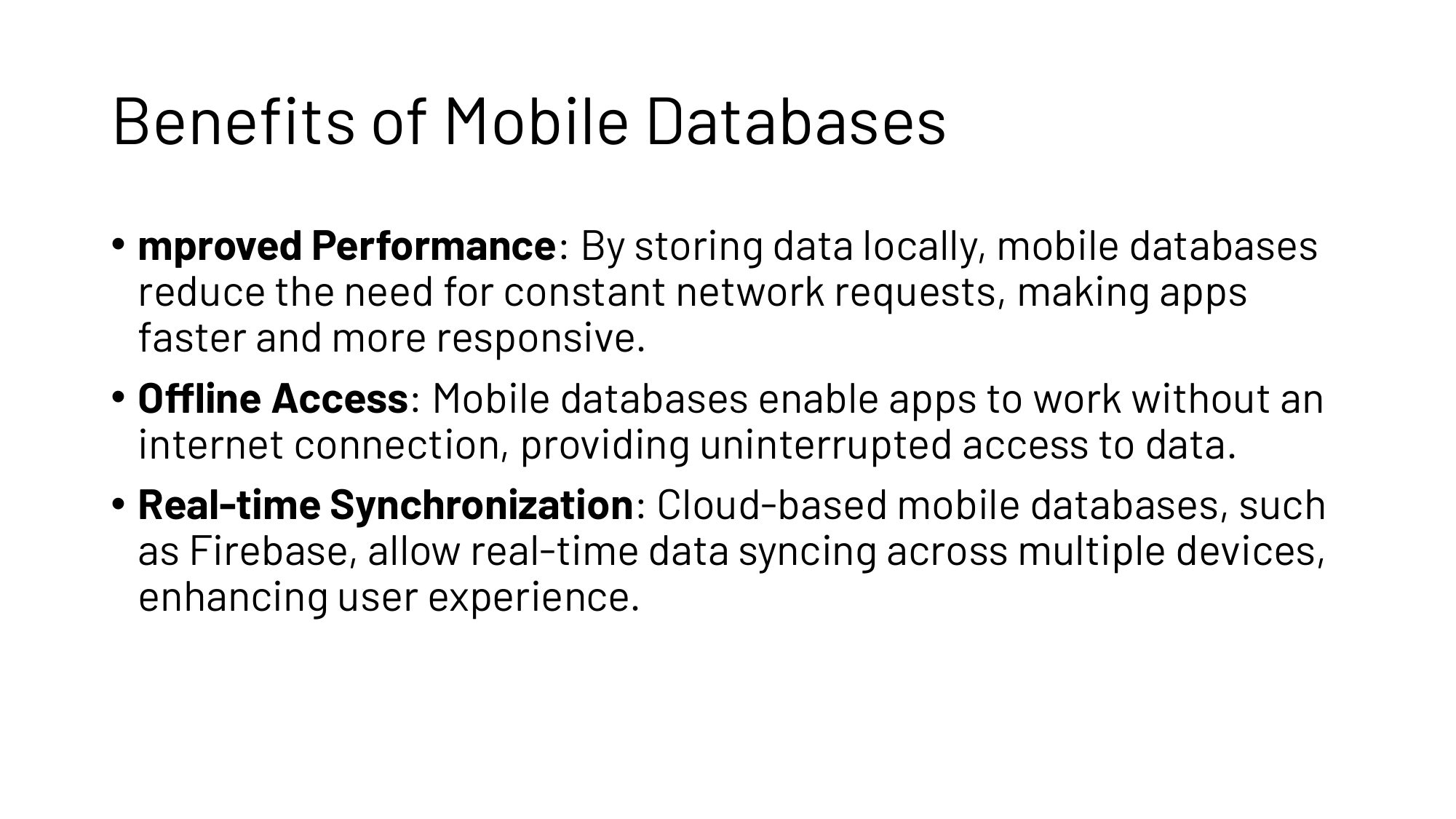

# Benefits of Mobile Databases
mproved Performance: By storing data locally, mobile databases reduce the need for constant network requests, making apps faster and more responsive.
Offline Access: Mobile databases enable apps to work without an internet connection, providing uninterrupted access to data.
Real-time Synchronization: Cloud-based mobile databases, such as Firebase, allow real-time data syncing across multiple devices, enhancing user experience.